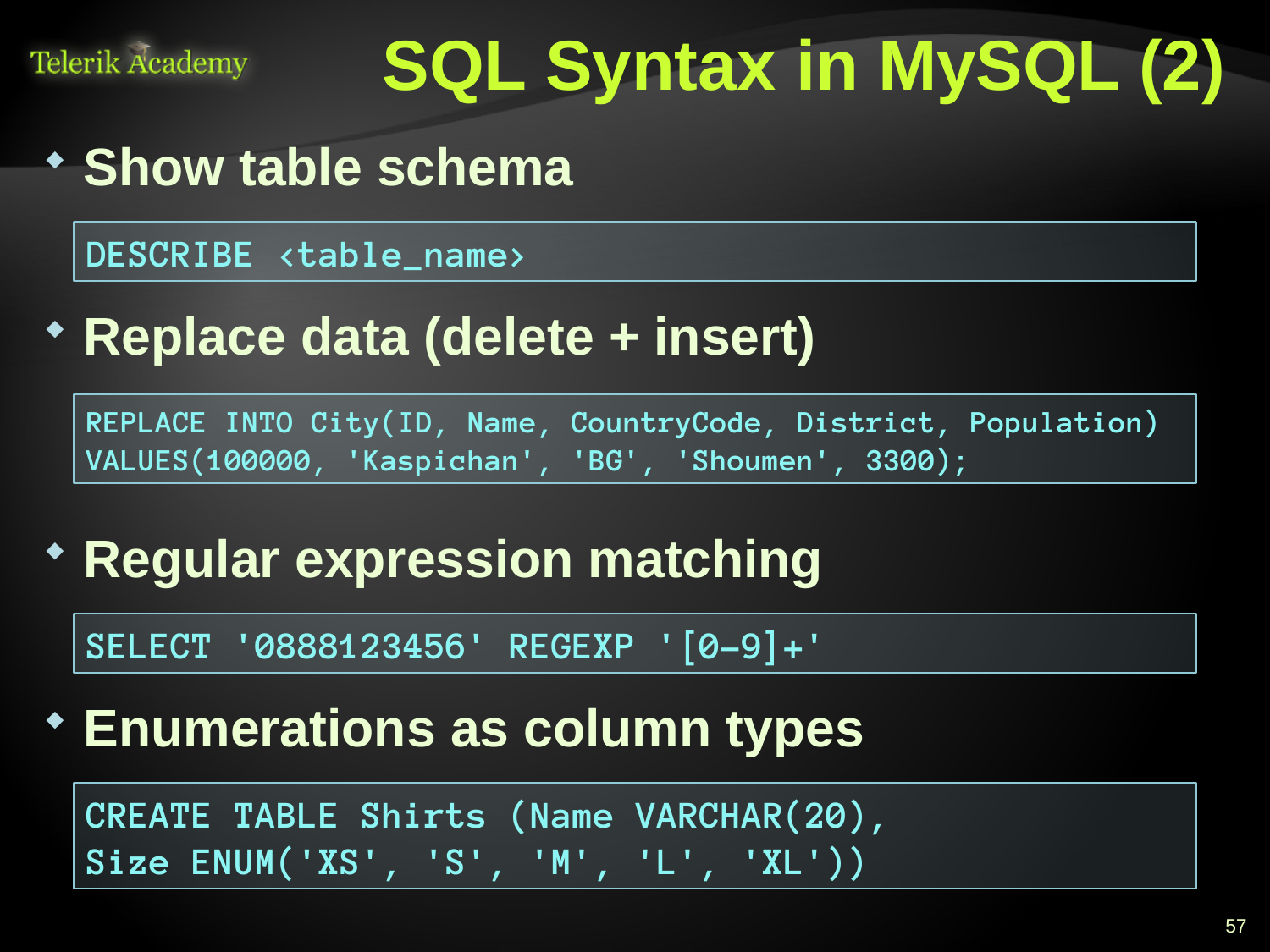

# SQL Syntax in MySQL (2)
Show table schema

Replace data (delete + insert)

Regular expression matching

Enumerations as column types

DESCRIBE <table_name>
REPLACE INTO City(ID, Name, CountryCode, District, Population)
VALUES(100000, 'Kaspichan', 'BG', 'Shoumen', 3300);
SELECT '0888123456' REGEXP '[0-9]+'
CREATE TABLE Shirts (Name VARCHAR(20),
Size ENUM('XS', 'S', 'M', 'L', 'XL'))
57